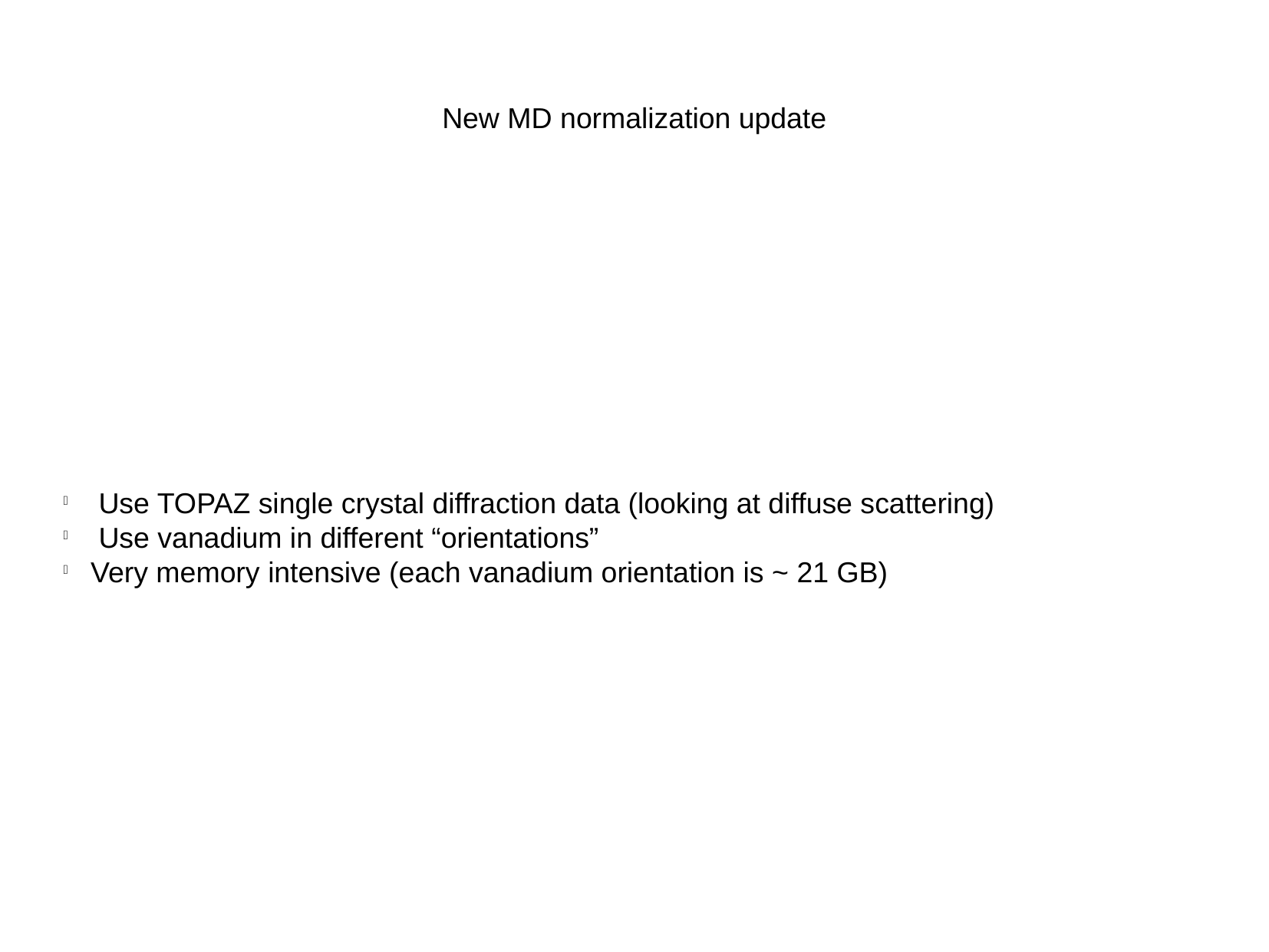

New MD normalization update
 Use TOPAZ single crystal diffraction data (looking at diffuse scattering)
 Use vanadium in different “orientations”
Very memory intensive (each vanadium orientation is ~ 21 GB)